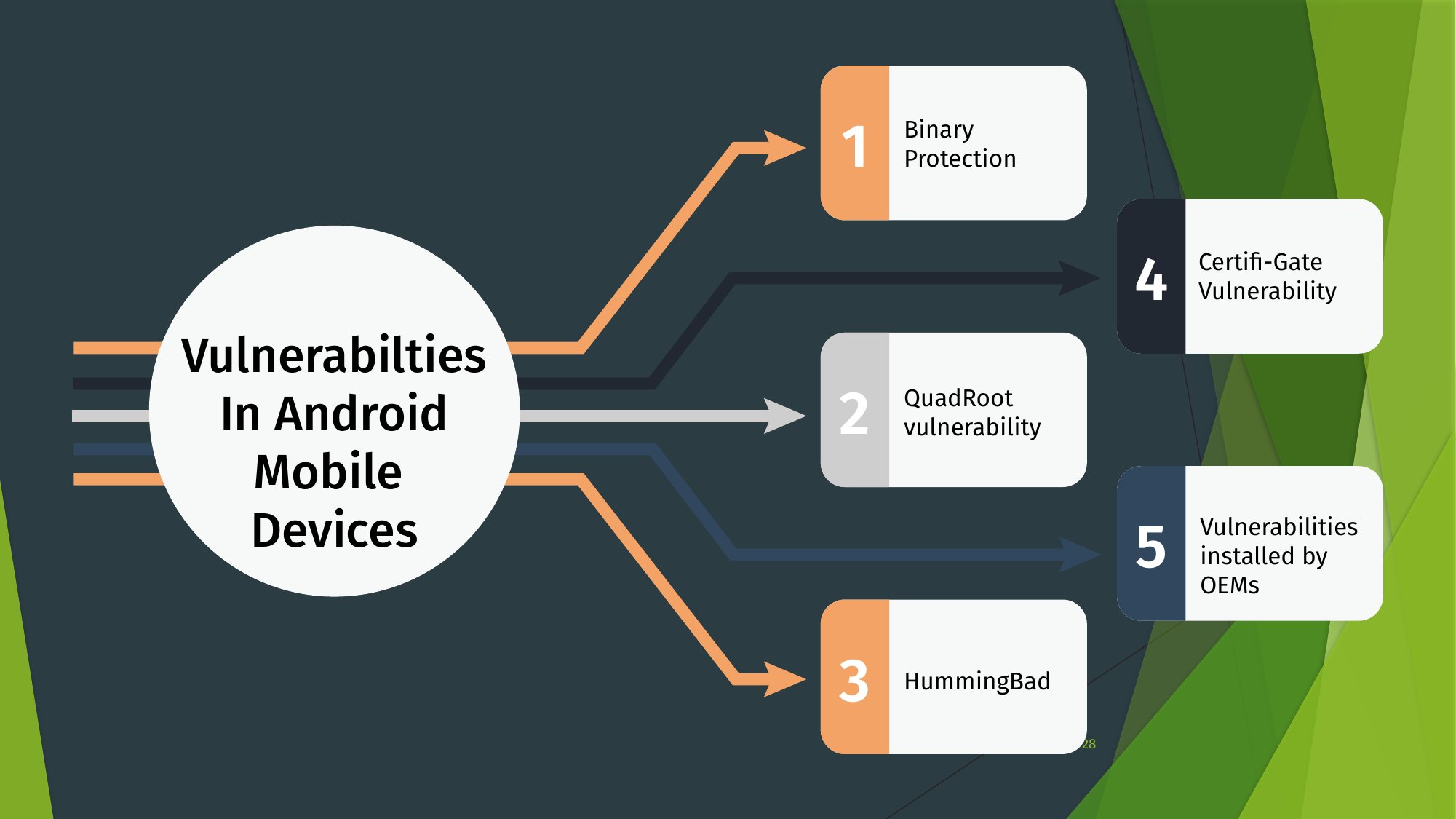

1
Binary Protection

4

Vulnerabilties
In Android Mobile
Devices
Certifi-Gate Vulnerability

2
QuadRoot vulnerability

5

Vulnerabilities installed by OEMs

3
HummingBad

28